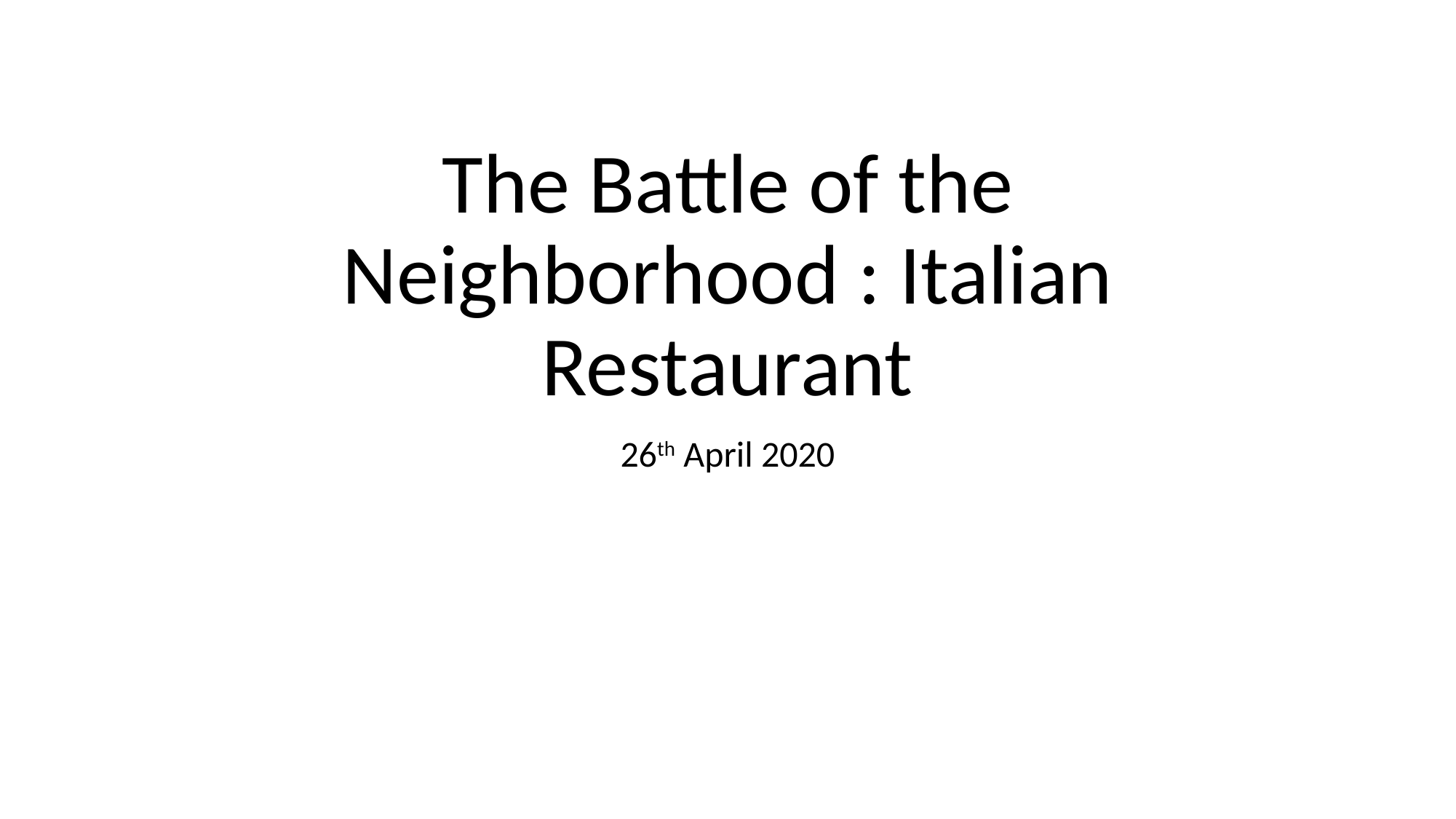

# The Battle of the Neighborhood : Italian Restaurant
26th April 2020